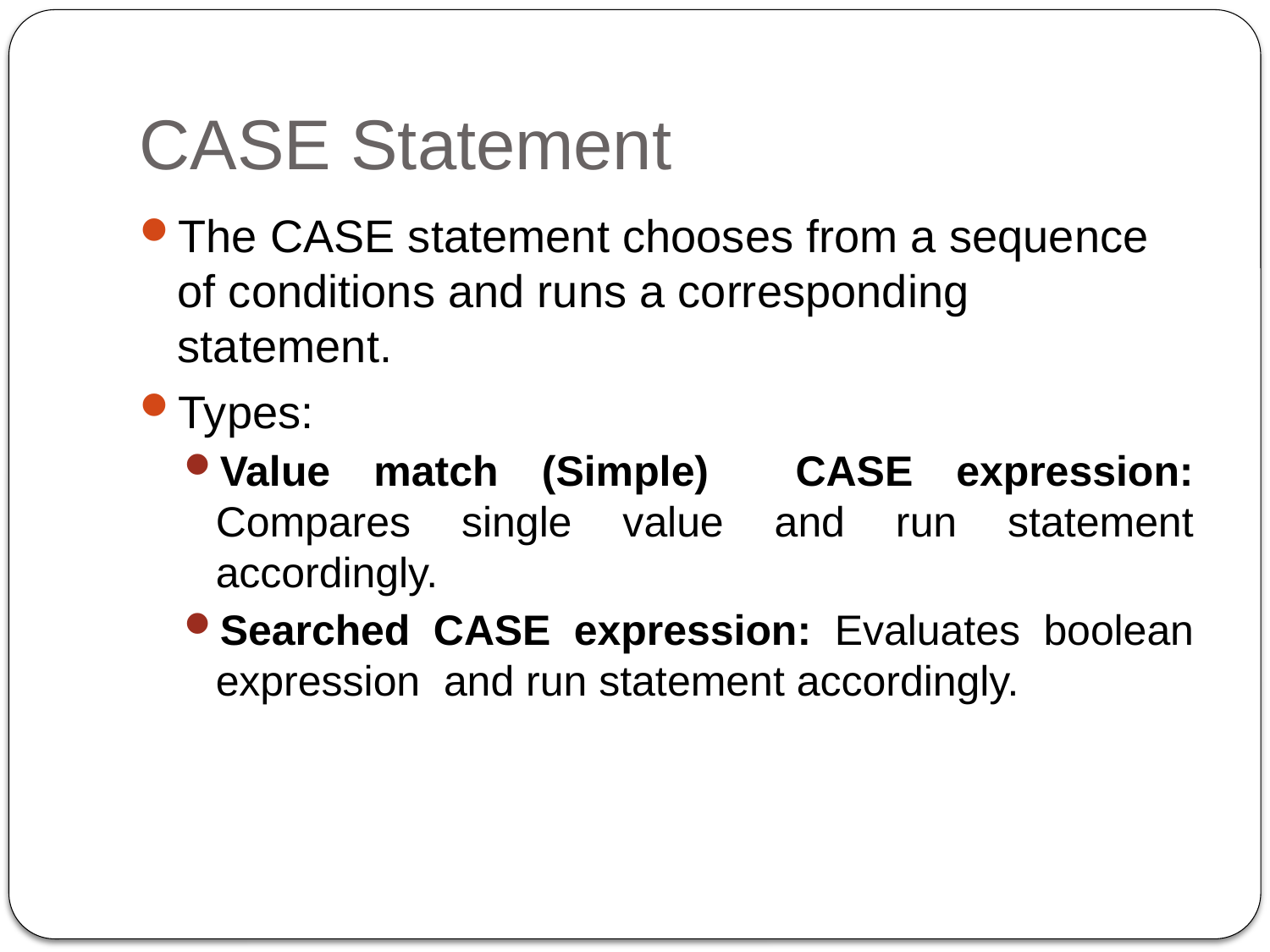

# CASE Statement
The CASE statement chooses from a sequence of conditions and runs a corresponding statement.
Types:
Value match (Simple)  CASE expression: Compares single value and run statement accordingly.
Searched CASE expression: Evaluates boolean expression  and run statement accordingly.